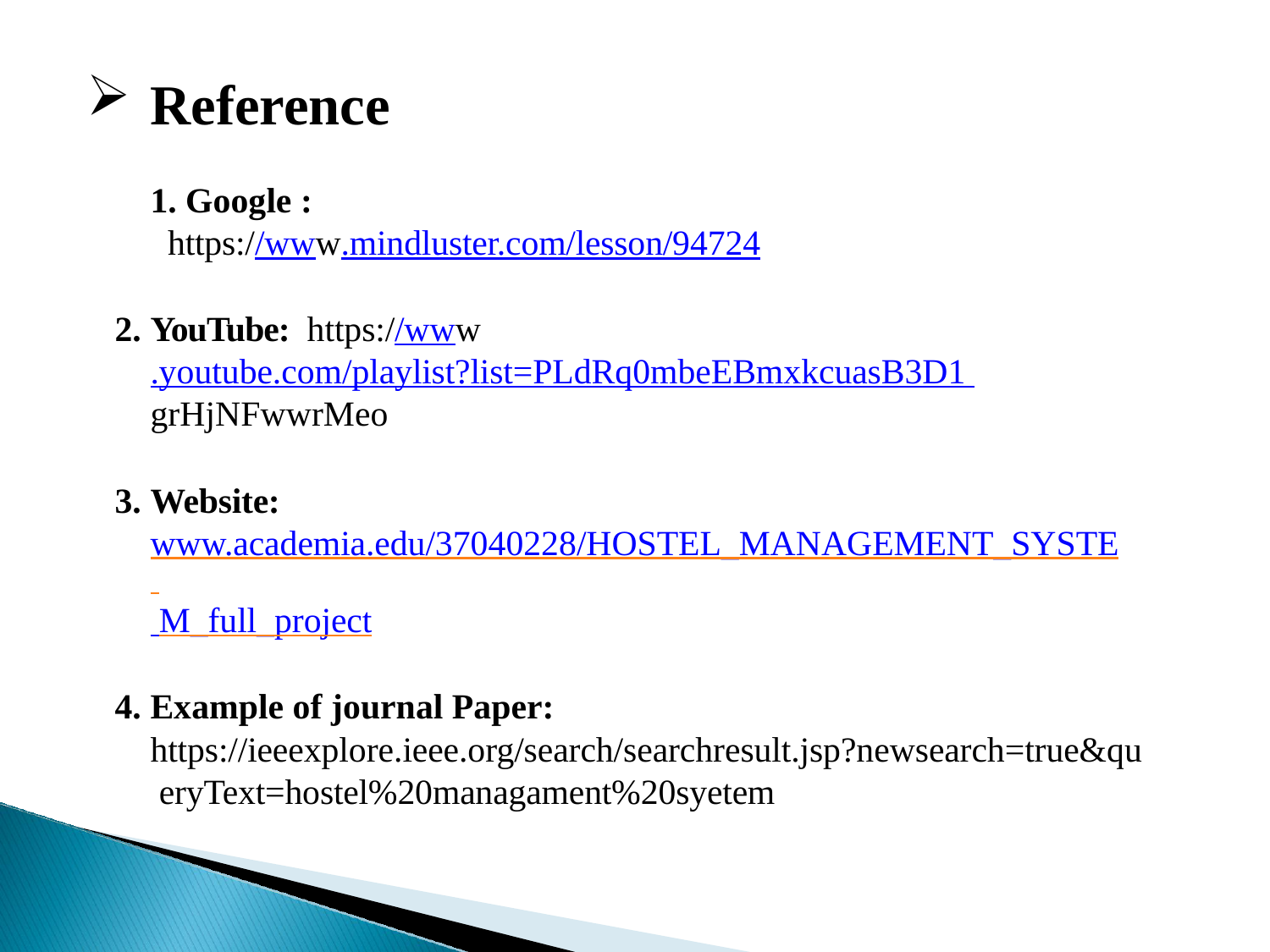

Reference
Google :
https://www.mindluster.com/lesson/94724

YouTube:  https://www.youtube.com/playlist?list=PLdRq0mbeEBmxkcuasB3D1  grHjNFwwrMeo

Website:  www.academia.edu/37040228/HOSTEL_MANAGEMENT_SYSTE  M_full_project

Example of journal Paper:  https://ieeexplore.ieee.org/search/searchresult.jsp?newsearch=true&qu  eryText=hostel%20managament%20syetem